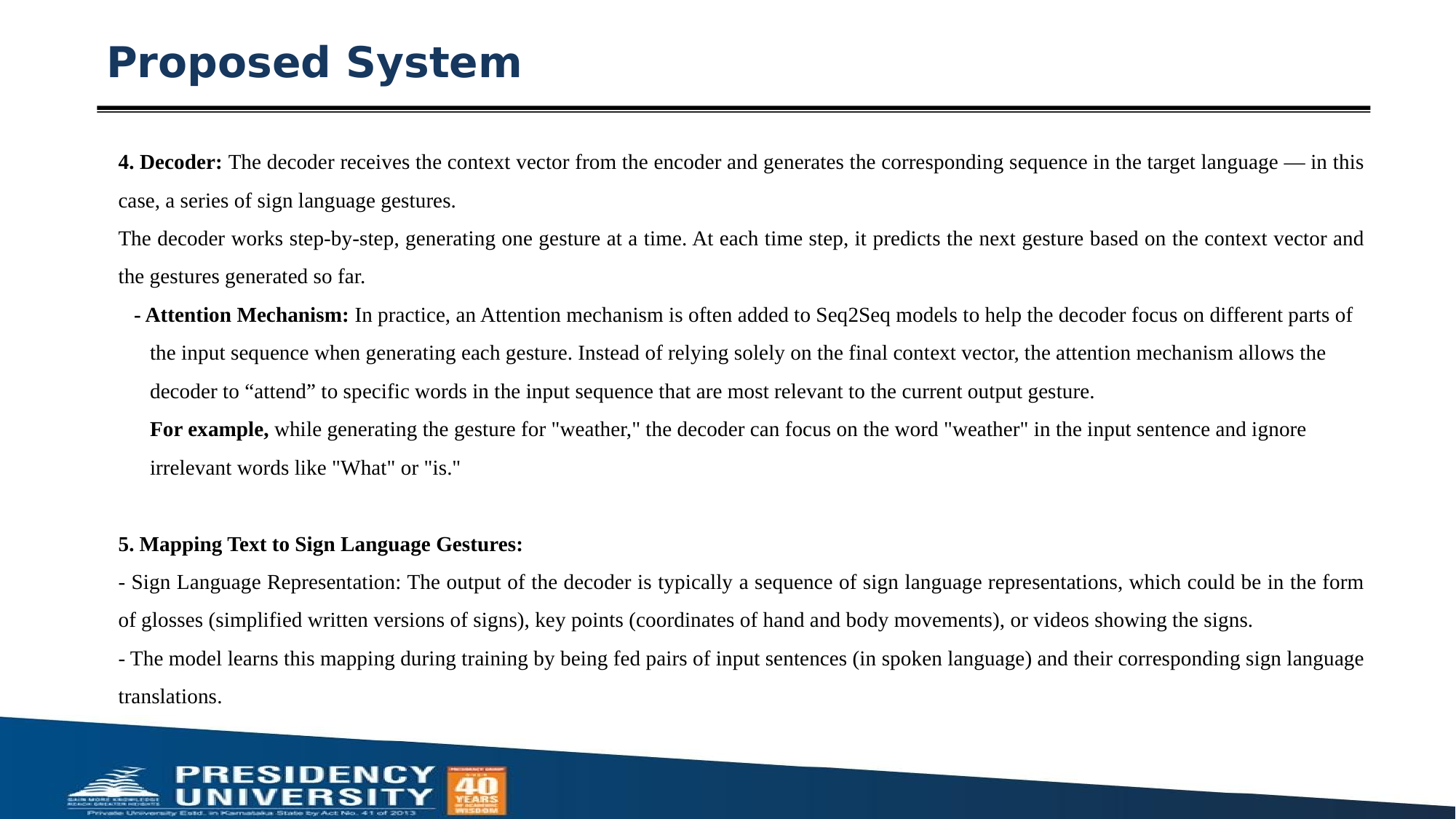

# Proposed System
4. Decoder: The decoder receives the context vector from the encoder and generates the corresponding sequence in the target language — in this case, a series of sign language gestures.
The decoder works step-by-step, generating one gesture at a time. At each time step, it predicts the next gesture based on the context vector and the gestures generated so far.
   - Attention Mechanism: In practice, an Attention mechanism is often added to Seq2Seq models to help the decoder focus on different parts of
      the input sequence when generating each gesture. Instead of relying solely on the final context vector, the attention mechanism allows the
      decoder to “attend” to specific words in the input sequence that are most relevant to the current output gesture.
      For example, while generating the gesture for "weather," the decoder can focus on the word "weather" in the input sentence and ignore
      irrelevant words like "What" or "is."

5. Mapping Text to Sign Language Gestures:
- Sign Language Representation: The output of the decoder is typically a sequence of sign language representations, which could be in the form of glosses (simplified written versions of signs), key points (coordinates of hand and body movements), or videos showing the signs.
- The model learns this mapping during training by being fed pairs of input sentences (in spoken language) and their corresponding sign language translations.